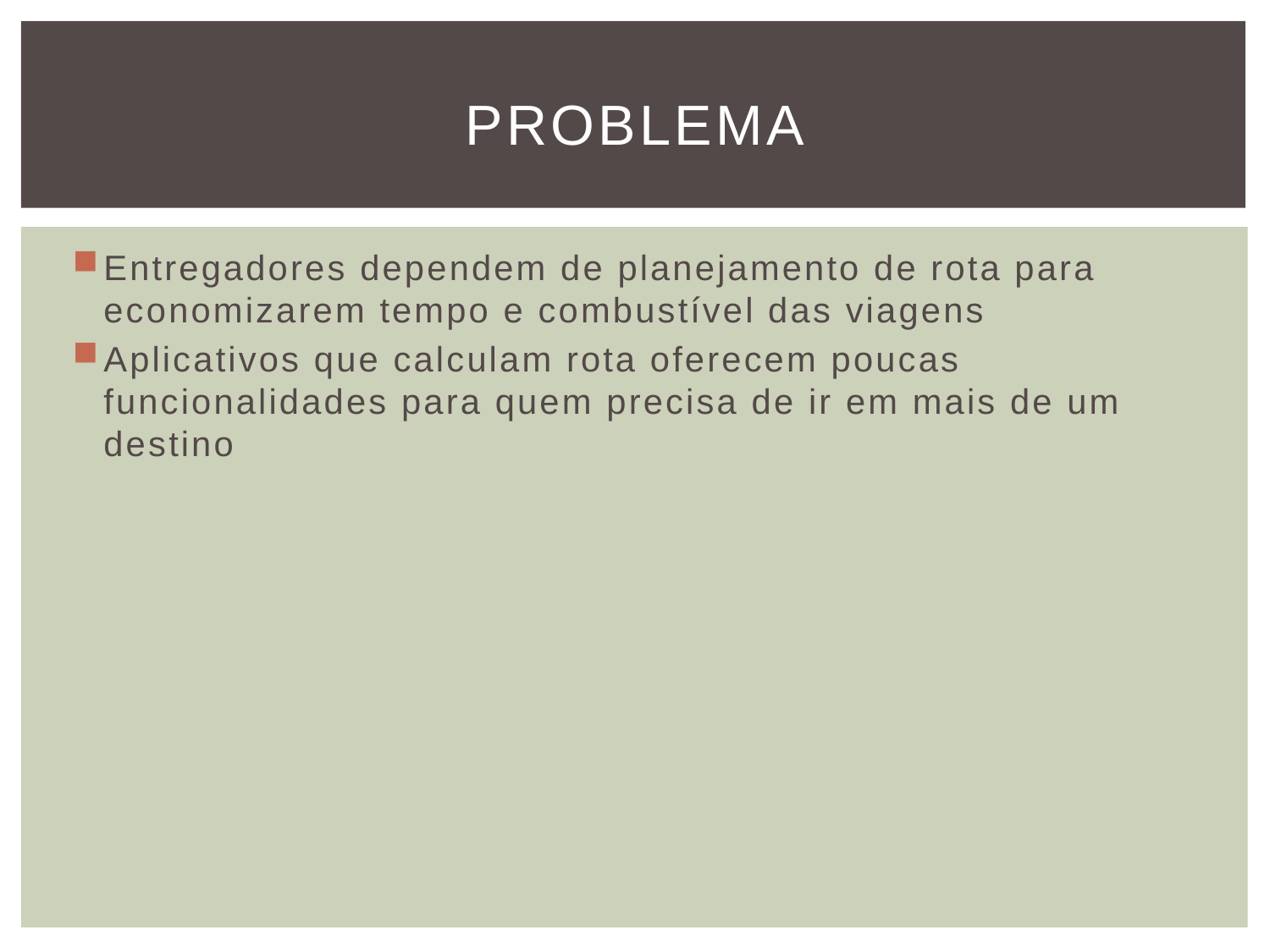

# problema
Entregadores dependem de planejamento de rota para economizarem tempo e combustível das viagens
Aplicativos que calculam rota oferecem poucas funcionalidades para quem precisa de ir em mais de um destino